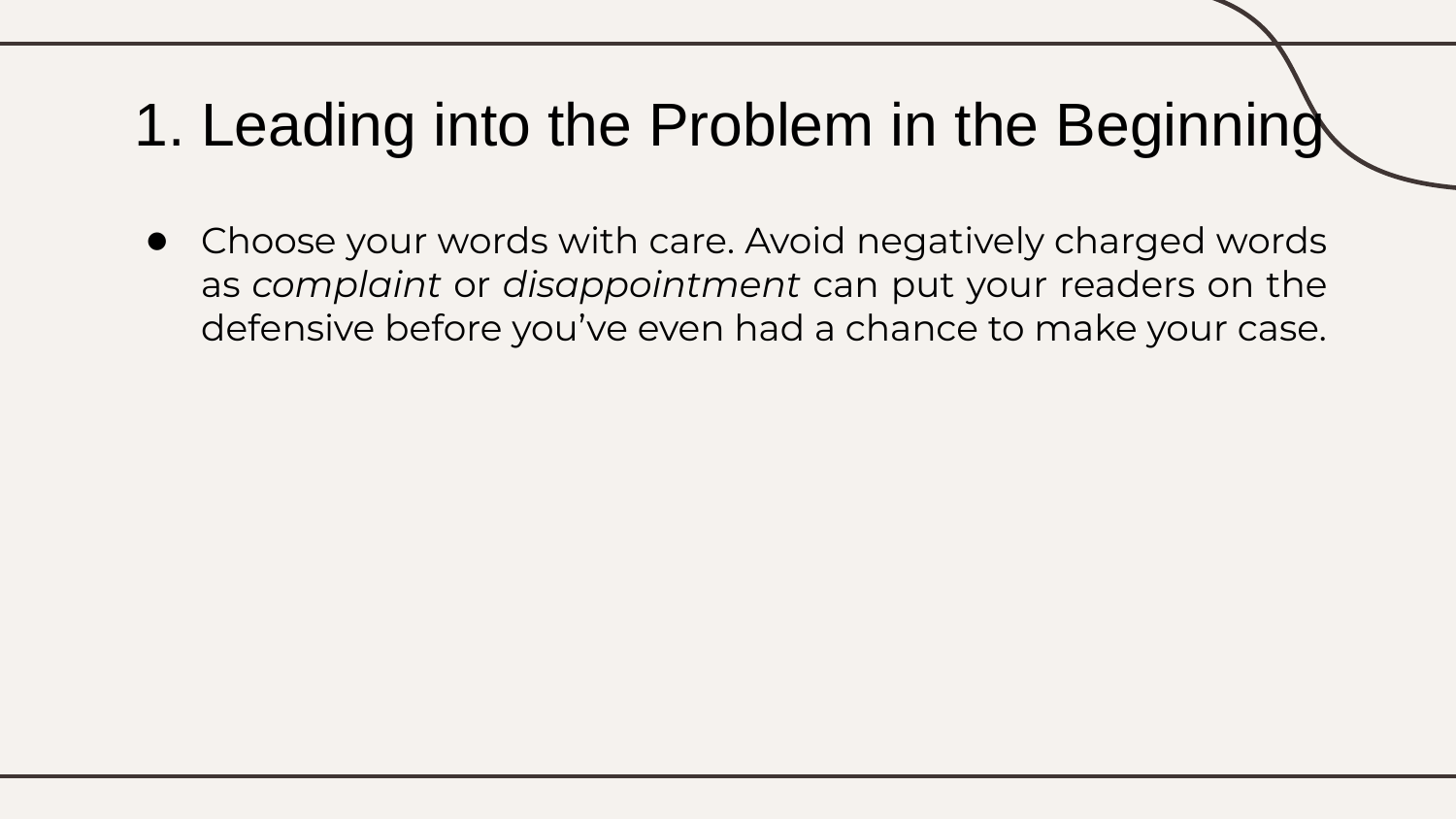

# Leading into the Problem in the Beginning
Choose your words with care. Avoid negatively charged words as complaint or disappointment can put your readers on the defensive before you’ve even had a chance to make your case.